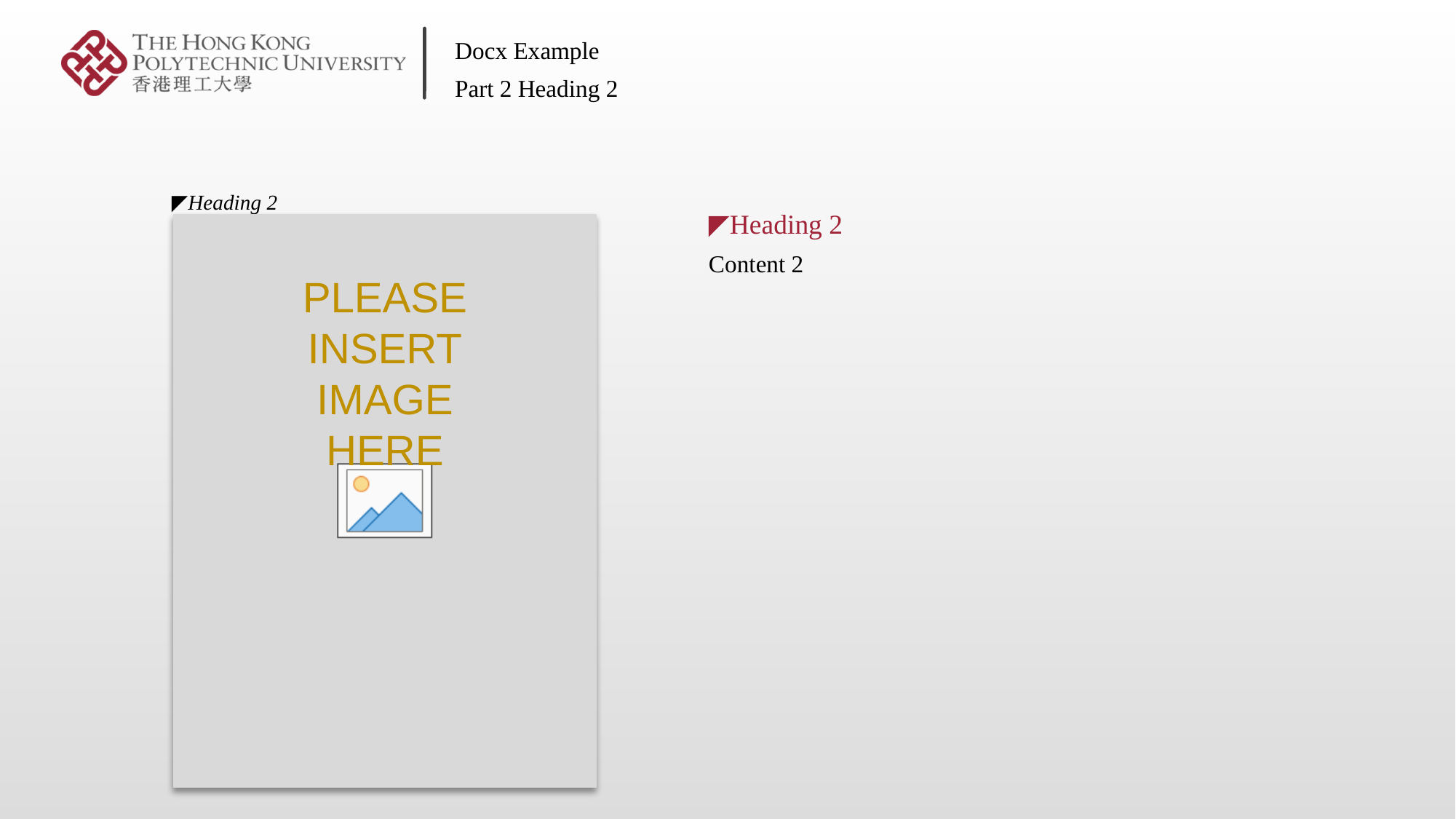

Docx Example
Part 2 Heading 2
◤Heading 2
◤Heading 2
Content 2